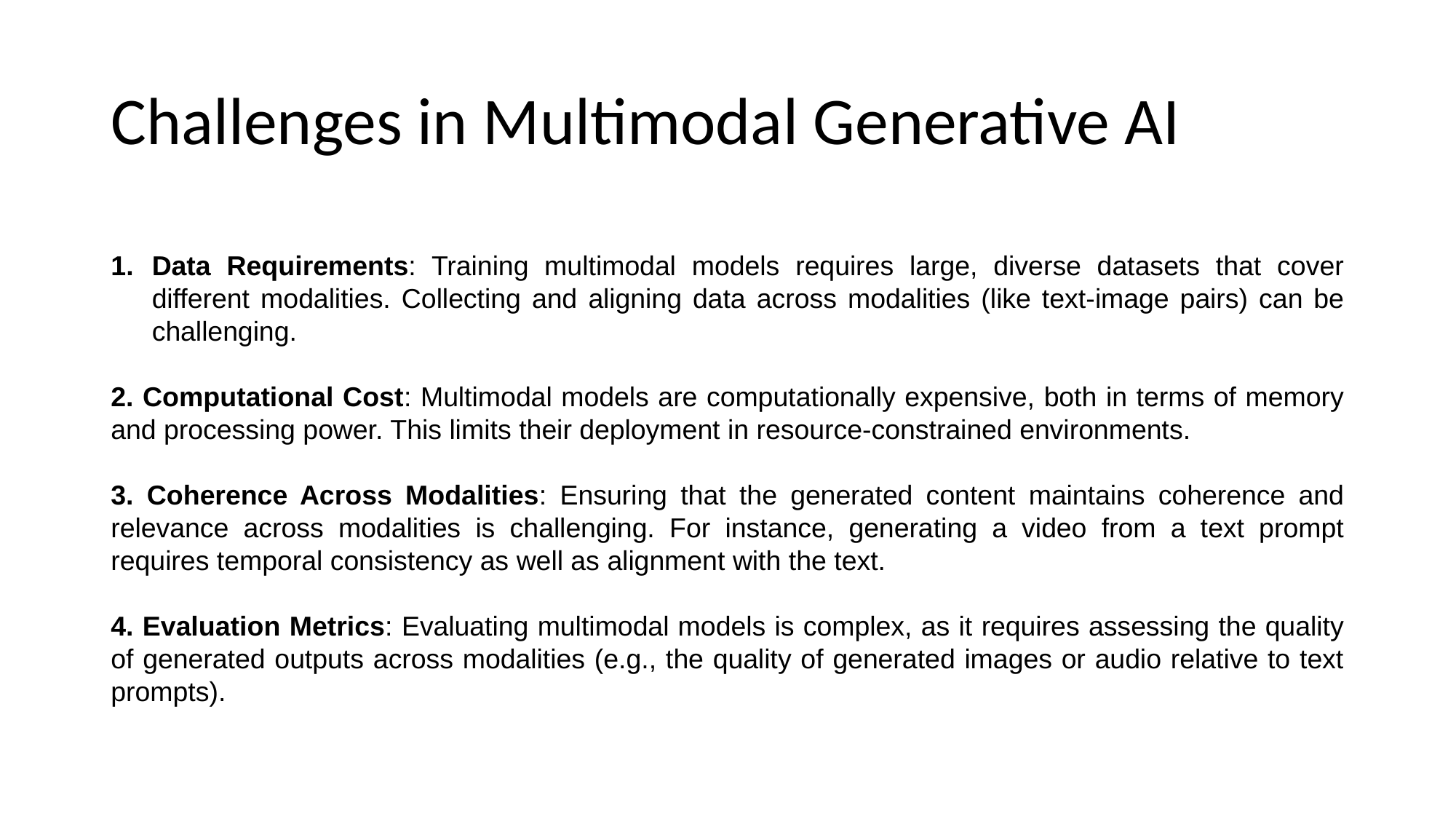

# Challenges in Multimodal Generative AI
Data Requirements: Training multimodal models requires large, diverse datasets that cover different modalities. Collecting and aligning data across modalities (like text-image pairs) can be challenging.

2. Computational Cost: Multimodal models are computationally expensive, both in terms of memory and processing power. This limits their deployment in resource-constrained environments.

3. Coherence Across Modalities: Ensuring that the generated content maintains coherence and relevance across modalities is challenging. For instance, generating a video from a text prompt requires temporal consistency as well as alignment with the text.

4. Evaluation Metrics: Evaluating multimodal models is complex, as it requires assessing the quality of generated outputs across modalities (e.g., the quality of generated images or audio relative to text prompts).